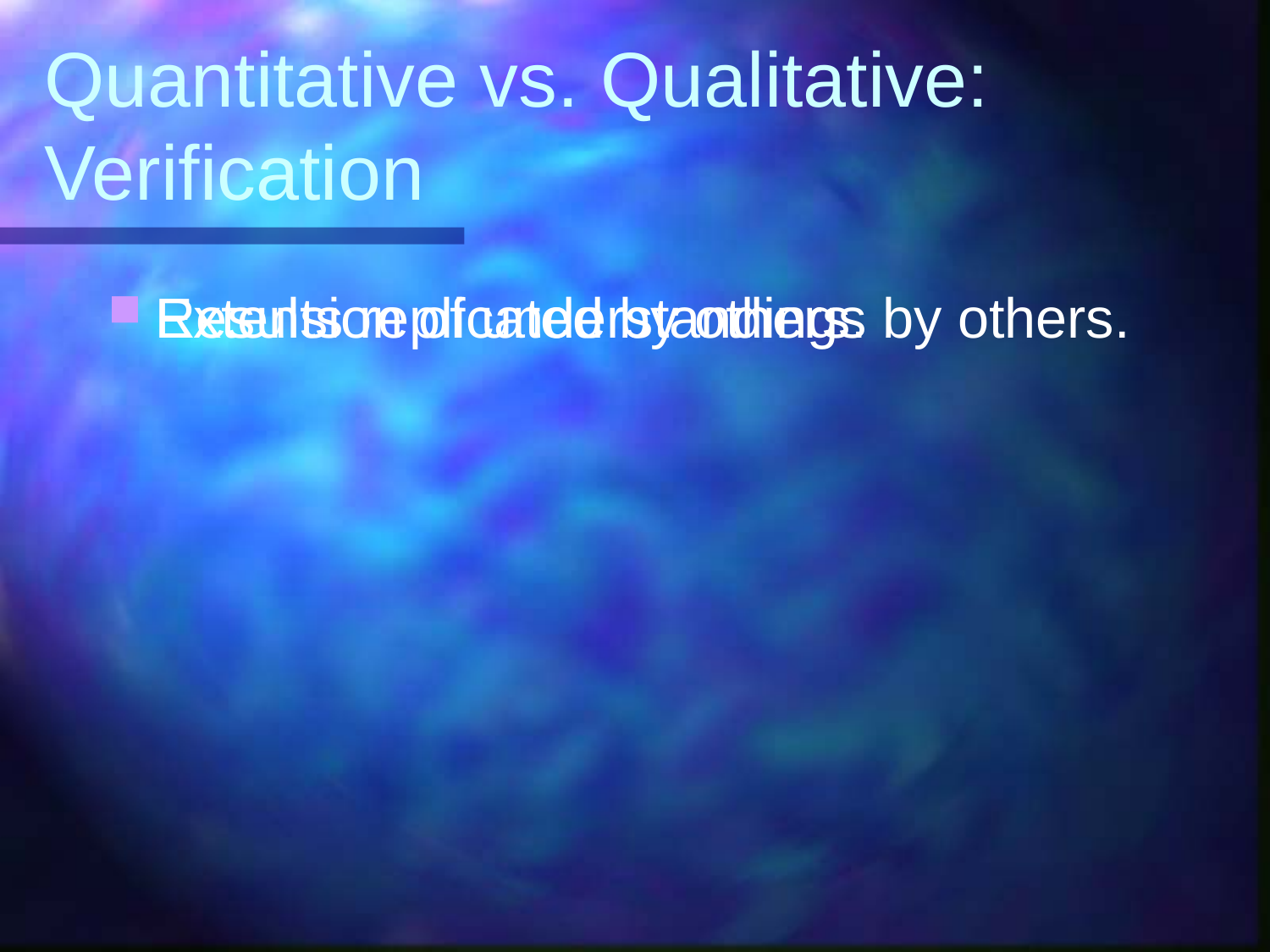

# Quantitative vs. Qualitative: Verification
Results replicated by others.
Extension of understandings by others.